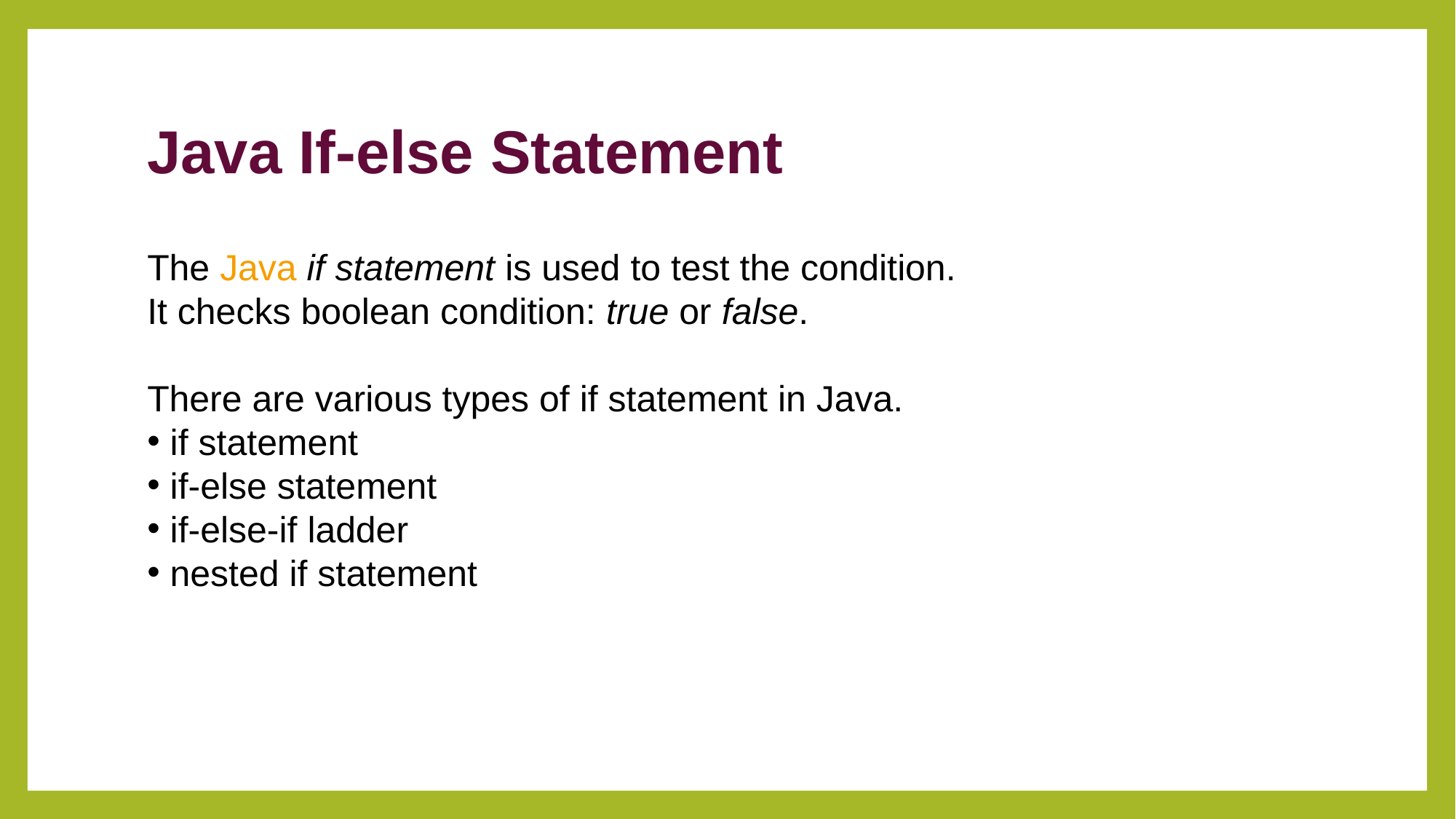

# Java If-else Statement
The Java if statement is used to test the condition.
It checks boolean condition: true or false.

There are various types of if statement in Java.
 if statement
 if-else statement
 if-else-if ladder
 nested if statement